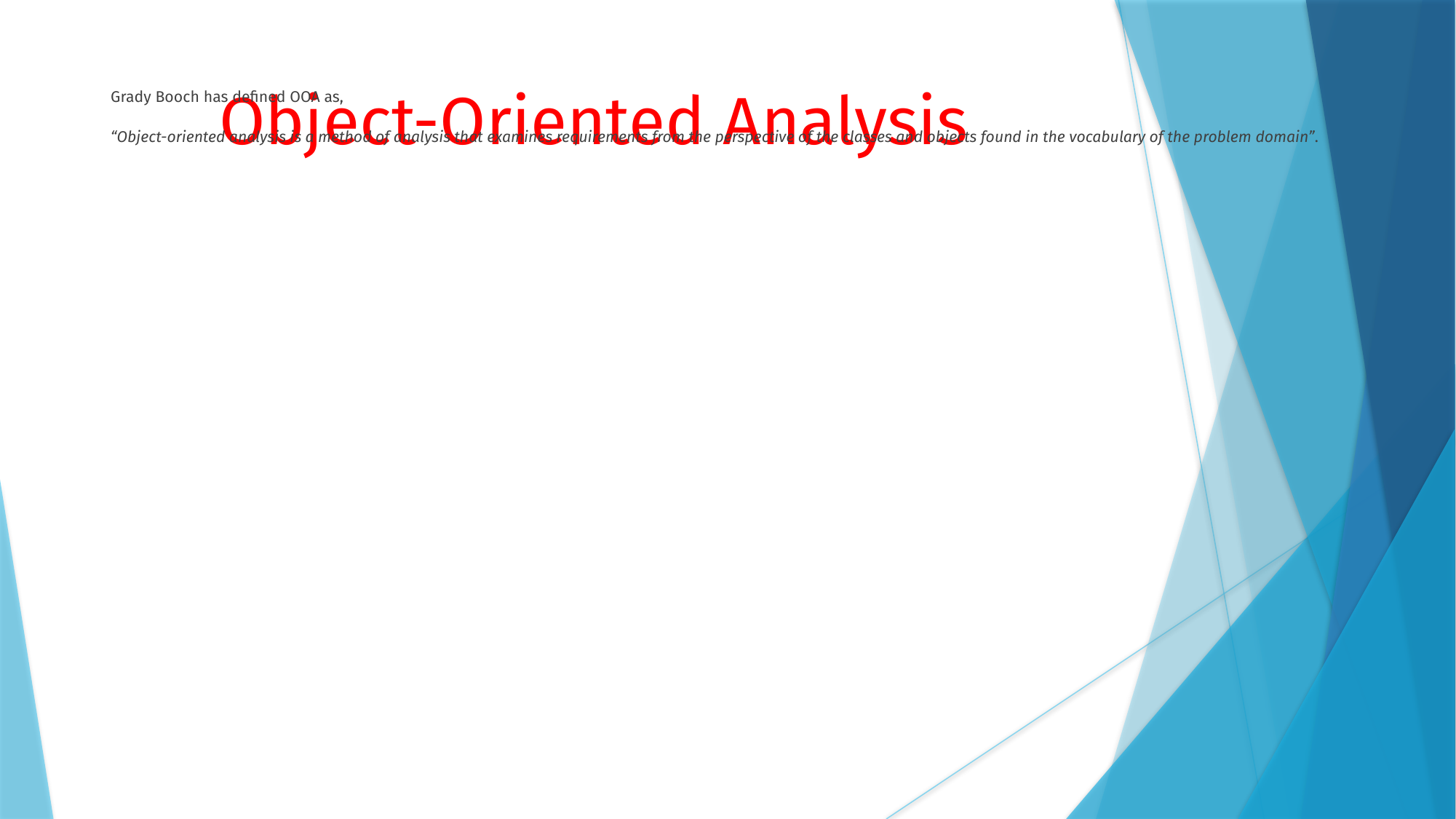

Grady Booch has defined OOA as,

“Object-oriented analysis is a method of analysis that examines requirements from the perspective of the classes and objects found in the vocabulary of the problem domain”.

Object-Oriented Analysis